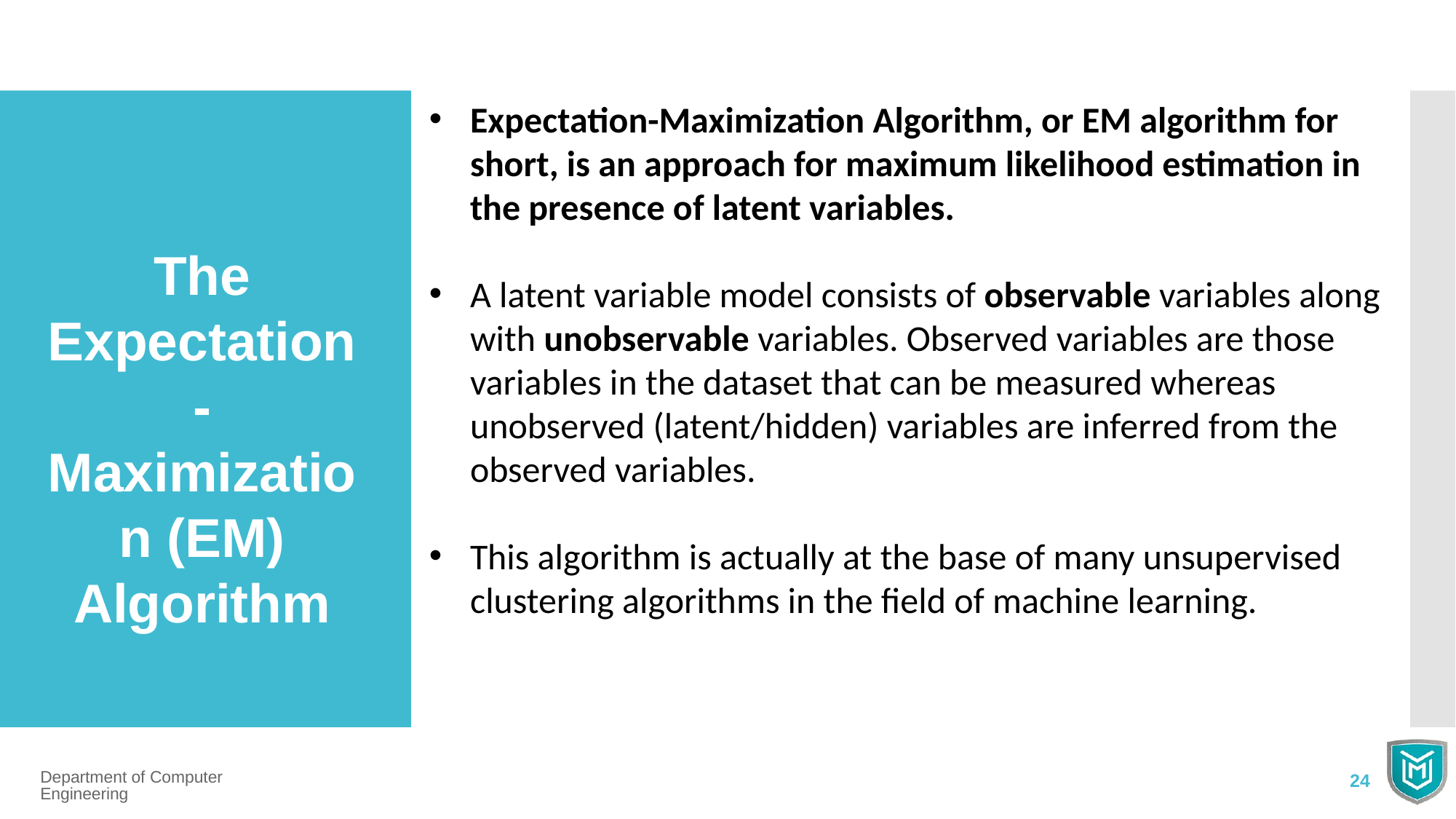

Expectation-Maximization Algorithm, or EM algorithm for short, is an approach for maximum likelihood estimation in the presence of latent variables.

A latent variable model consists of observable variables along with unobservable variables. Observed variables are those variables in the dataset that can be measured whereas unobserved (latent/hidden) variables are inferred from the observed variables.

This algorithm is actually at the base of many unsupervised clustering algorithms in the field of machine learning.

The Expectation-Maximization (EM) Algorithm
Department of Computer Engineering
24